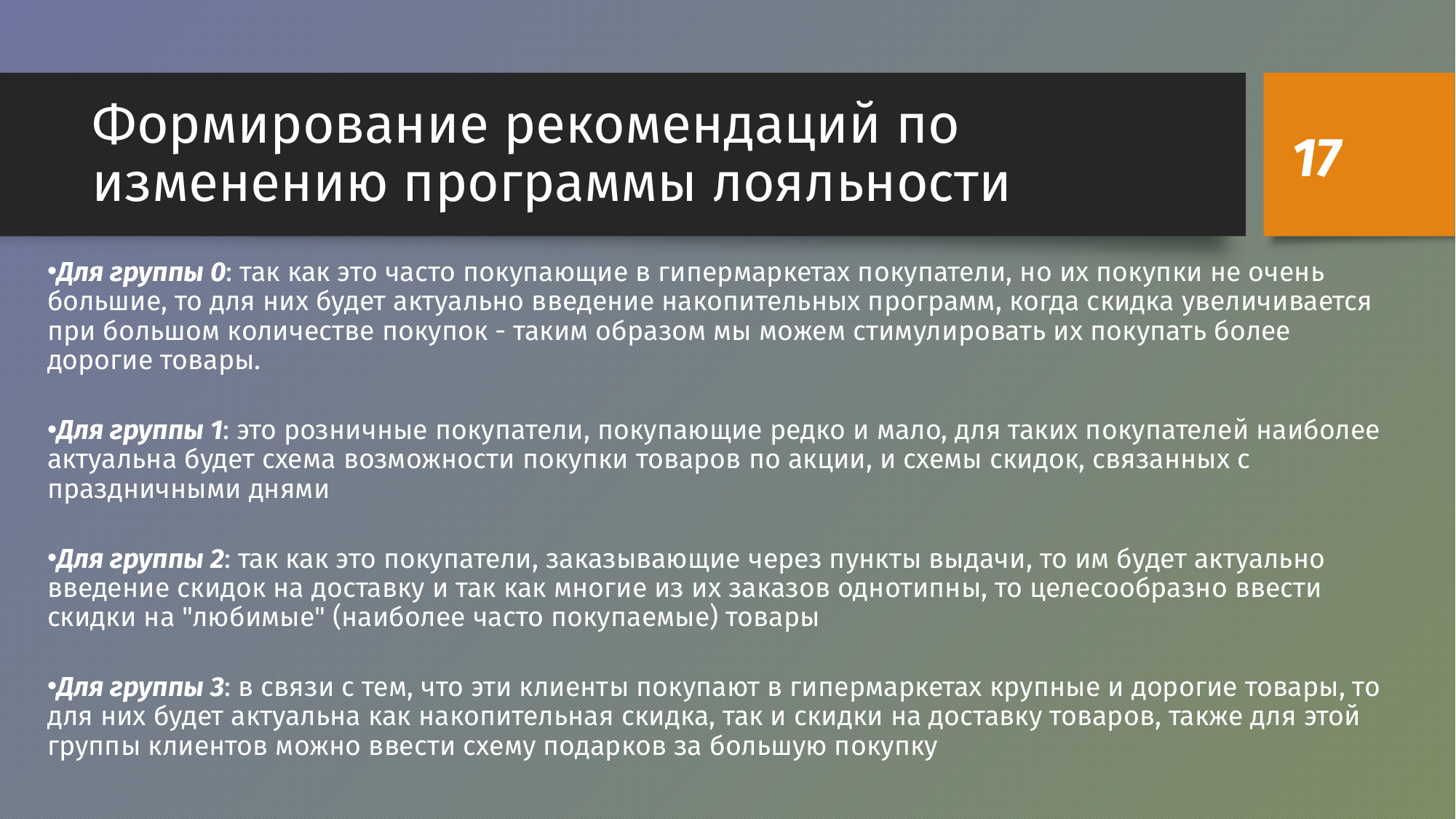

17
# Формирование рекомендаций по изменению программы лояльности
Для группы 0: так как это часто покупающие в гипермаркетах покупатели, но их покупки не очень большие, то для них будет актуально введение накопительных программ, когда скидка увеличивается при большом количестве покупок - таким образом мы можем стимулировать их покупать более дорогие товары.

Для группы 1: это розничные покупатели, покупающие редко и мало, для таких покупателей наиболее актуальна будет схема возможности покупки товаров по акции, и схемы скидок, связанных с праздничными днями

Для группы 2: так как это покупатели, заказывающие через пункты выдачи, то им будет актуально введение скидок на доставку и так как многие из их заказов однотипны, то целесообразно ввести скидки на "любимые" (наиболее часто покупаемые) товары

Для группы 3: в связи с тем, что эти клиенты покупают в гипермаркетах крупные и дорогие товары, то для них будет актуальна как накопительная скидка, так и скидки на доставку товаров, также для этой группы клиентов можно ввести схему подарков за большую покупку